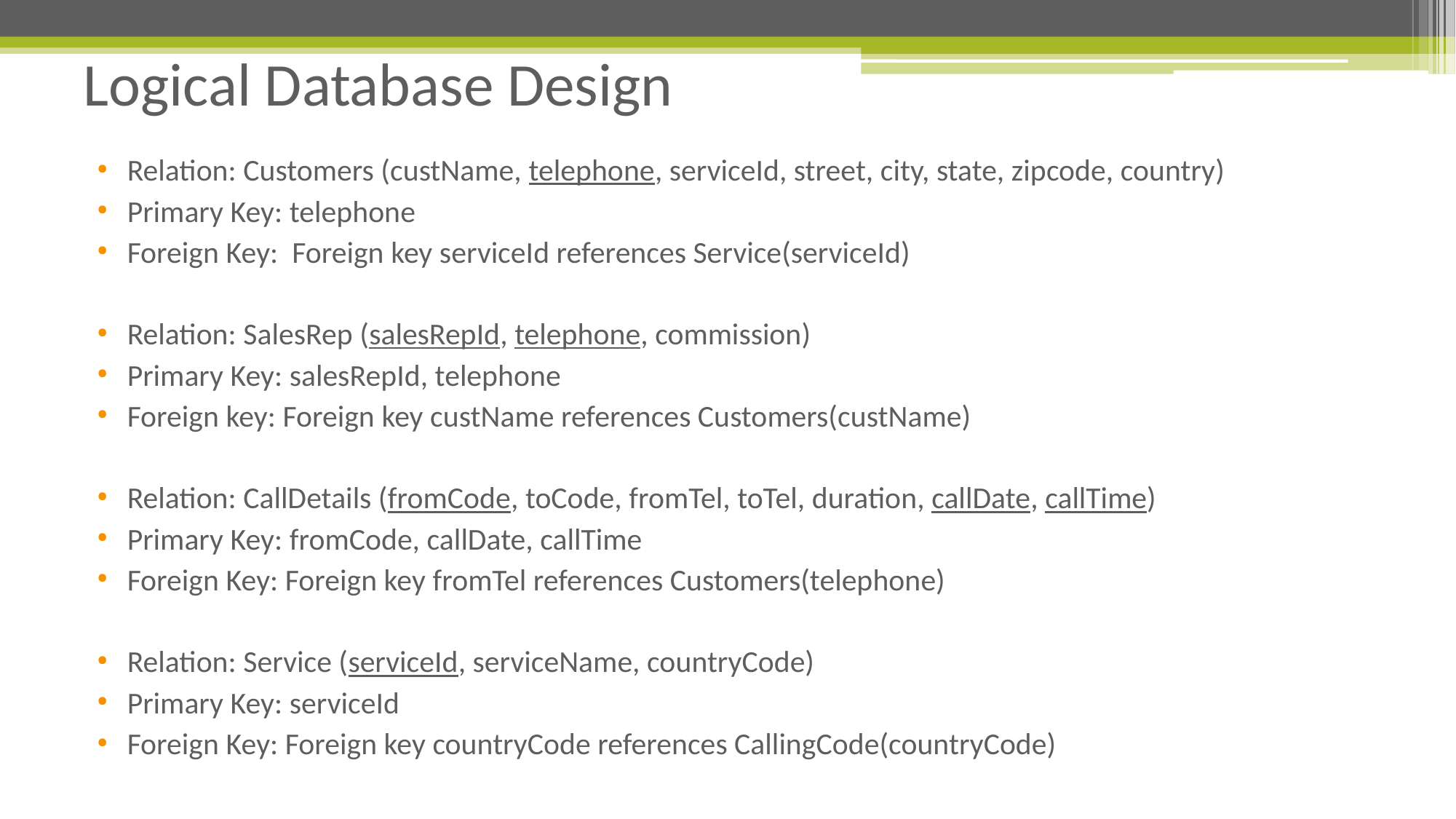

# Logical Database Design
Relation: Customers (custName, telephone, serviceId, street, city, state, zipcode, country)
Primary Key: telephone
Foreign Key:  Foreign key serviceId references Service(serviceId)

Relation: SalesRep (salesRepId, telephone, commission)
Primary Key: salesRepId, telephone
Foreign key: Foreign key custName references Customers(custName)

Relation: CallDetails (fromCode, toCode, fromTel, toTel, duration, callDate, callTime)
Primary Key: fromCode, callDate, callTime
Foreign Key: Foreign key fromTel references Customers(telephone)

Relation: Service (serviceId, serviceName, countryCode)
Primary Key: serviceId
Foreign Key: Foreign key countryCode references CallingCode(countryCode)